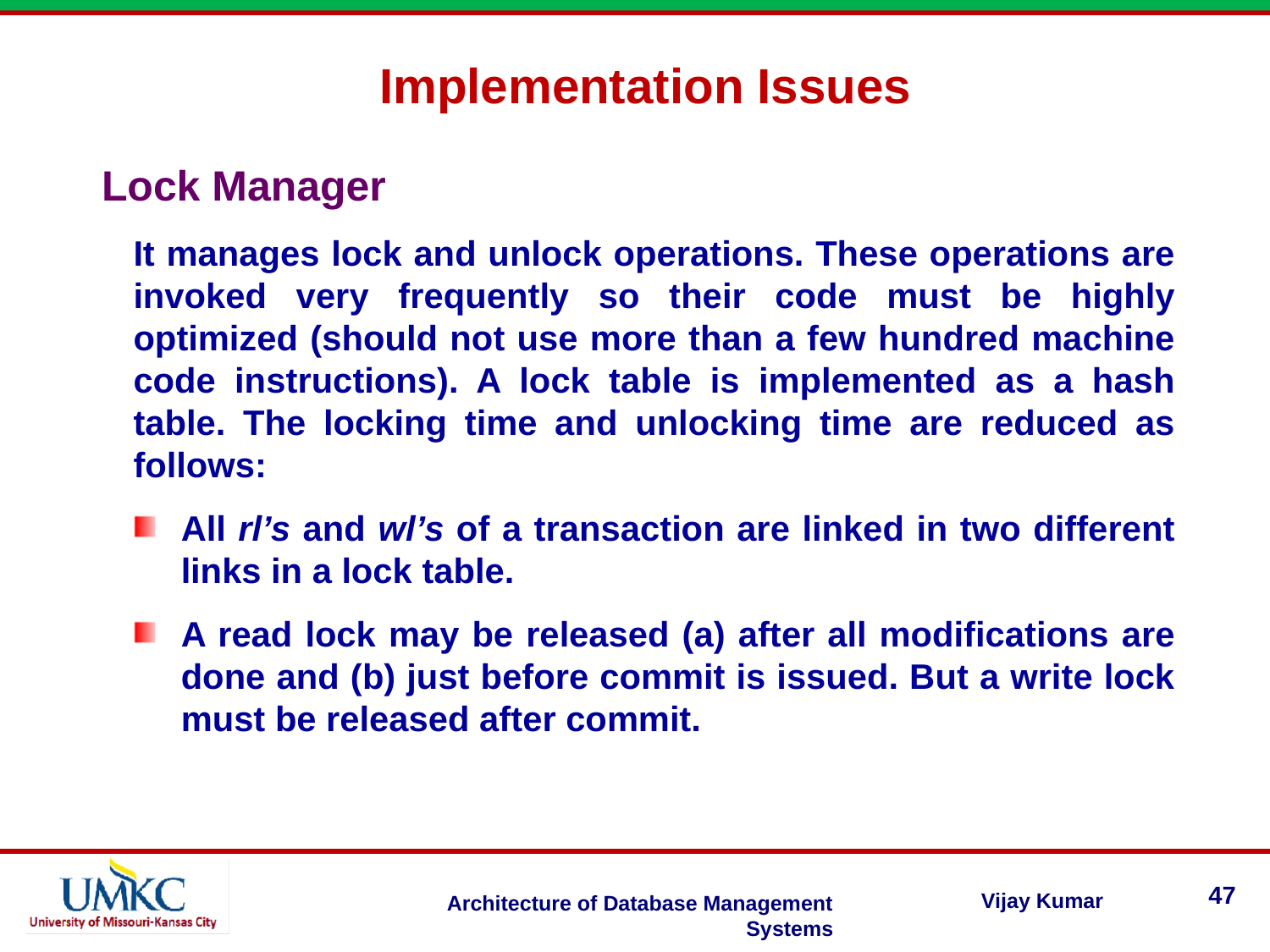

Implementation Issues
Lock Manager
It manages lock and unlock operations. These operations are invoked very frequently so their code must be highly optimized (should not use more than a few hundred machine code instructions). A lock table is implemented as a hash table. The locking time and unlocking time are reduced as follows:
All rl’s and wl’s of a transaction are linked in two different links in a lock table.
A read lock may be released (a) after all modifications are done and (b) just before commit is issued. But a write lock must be released after commit.
47